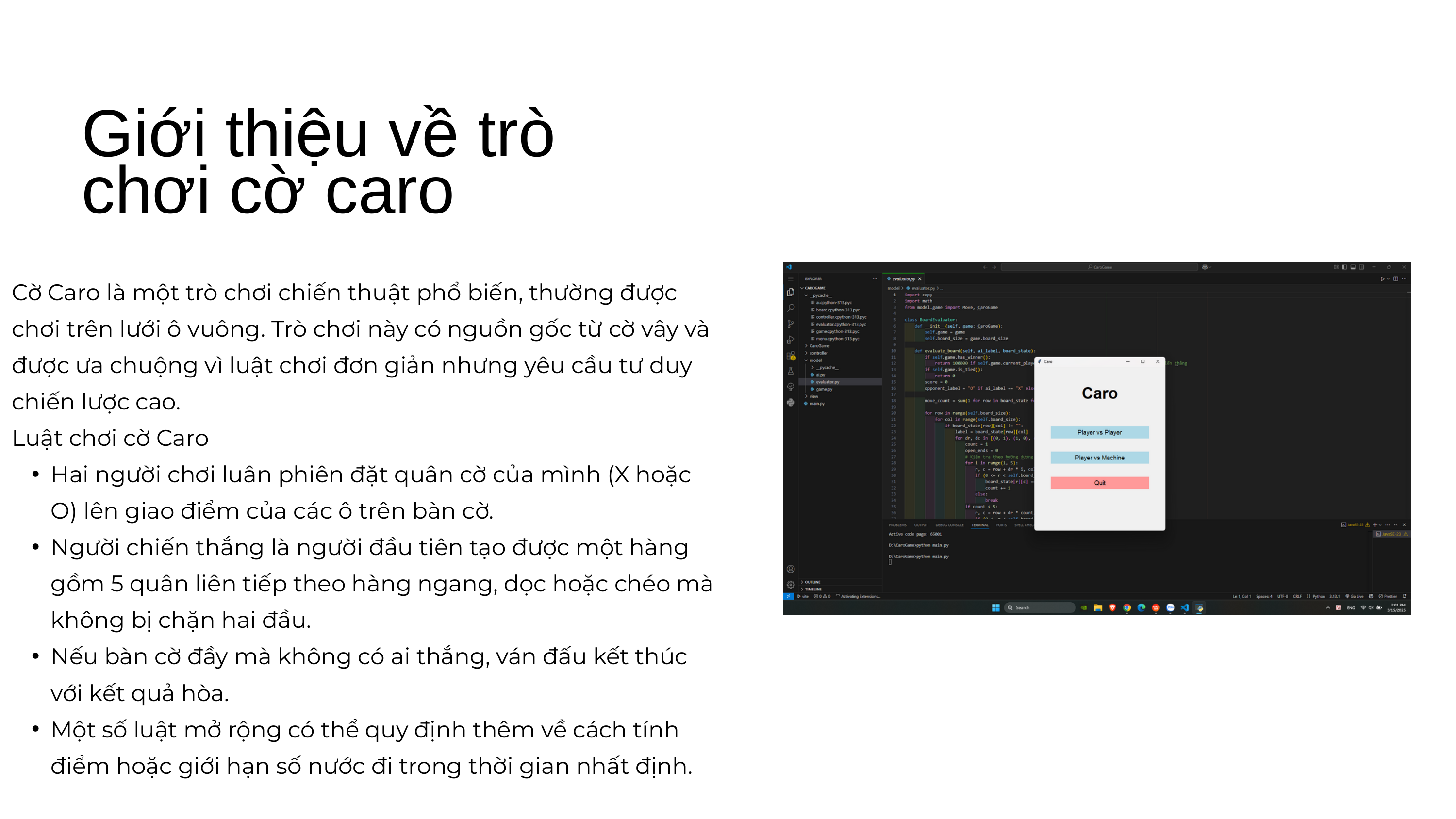

Giới thiệu về trò chơi cờ caro

Cờ Caro là một trò chơi chiến thuật phổ biến, thường được chơi trên lưới ô vuông. Trò chơi này có nguồn gốc từ cờ vây và được ưa chuộng vì luật chơi đơn giản nhưng yêu cầu tư duy chiến lược cao.
Luật chơi cờ Caro
Hai người chơi luân phiên đặt quân cờ của mình (X hoặc O) lên giao điểm của các ô trên bàn cờ.
Người chiến thắng là người đầu tiên tạo được một hàng gồm 5 quân liên tiếp theo hàng ngang, dọc hoặc chéo mà không bị chặn hai đầu.
Nếu bàn cờ đầy mà không có ai thắng, ván đấu kết thúc với kết quả hòa.
Một số luật mở rộng có thể quy định thêm về cách tính điểm hoặc giới hạn số nước đi trong thời gian nhất định.